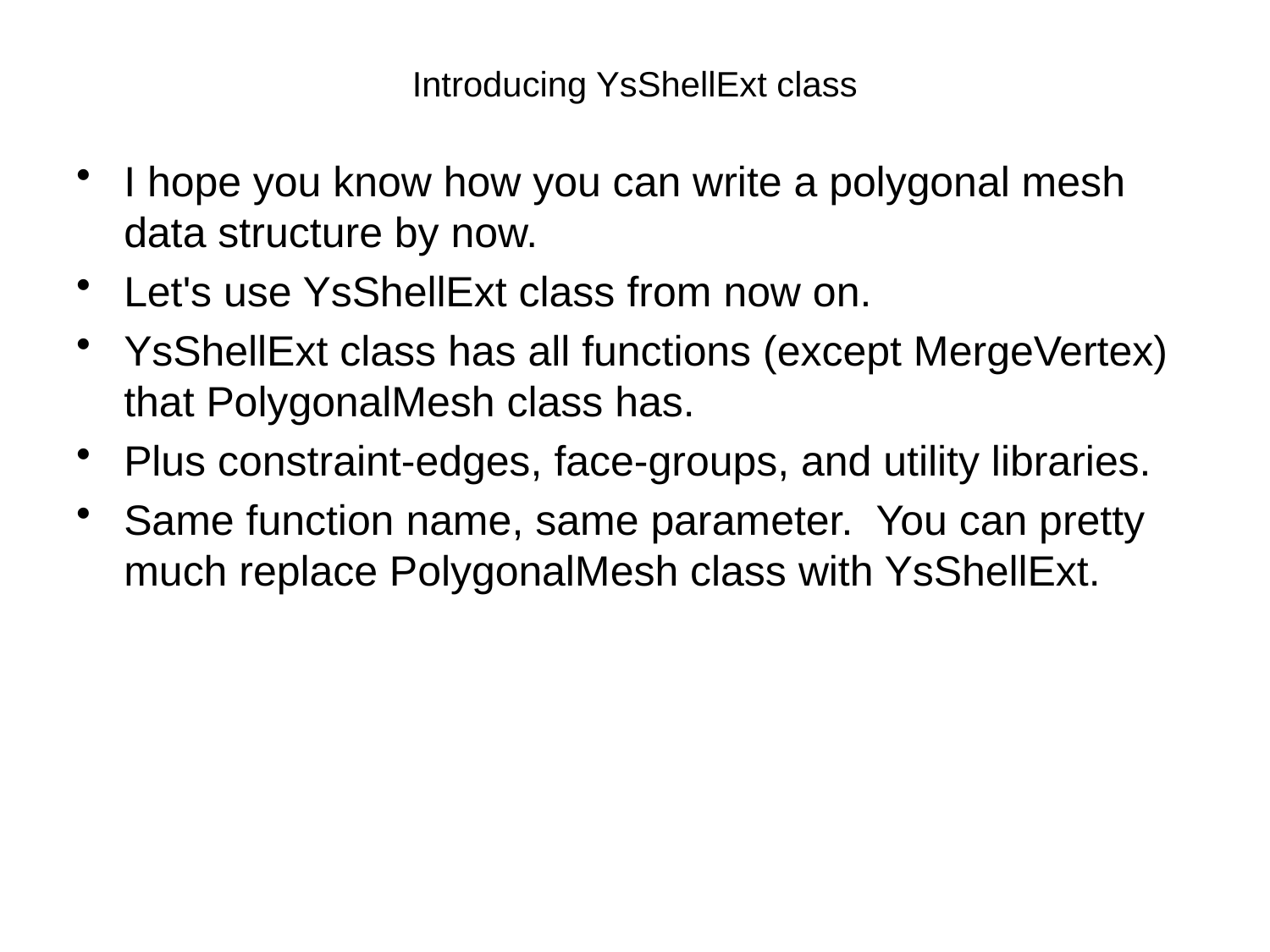

# Introducing YsShellExt class
I hope you know how you can write a polygonal mesh data structure by now.
Let's use YsShellExt class from now on.
YsShellExt class has all functions (except MergeVertex) that PolygonalMesh class has.
Plus constraint-edges, face-groups, and utility libraries.
Same function name, same parameter.  You can pretty much replace PolygonalMesh class with YsShellExt.